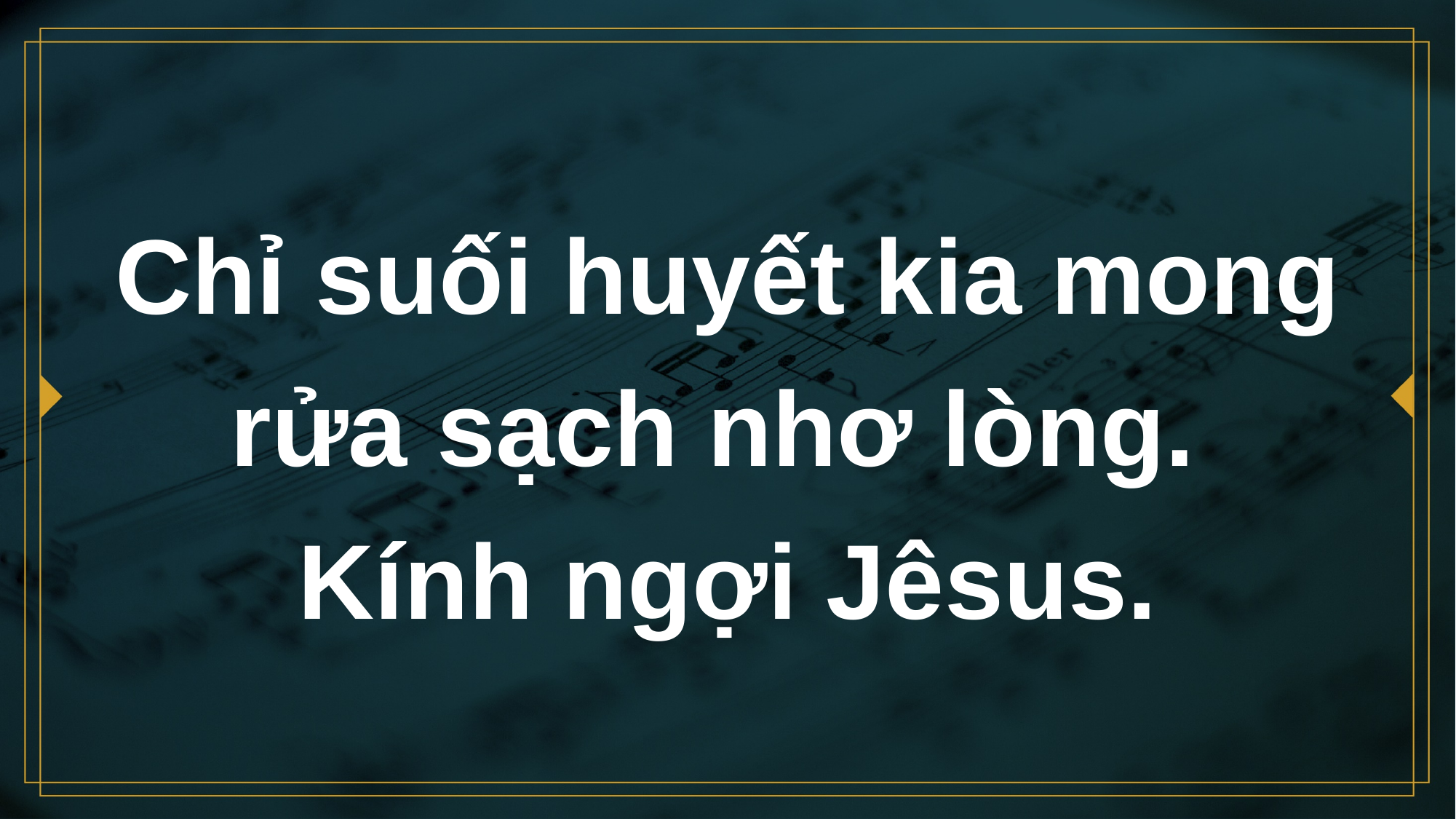

# Chỉ suối huyết kia mong rửa sạch nhơ lòng. Kính ngợi Jêsus.